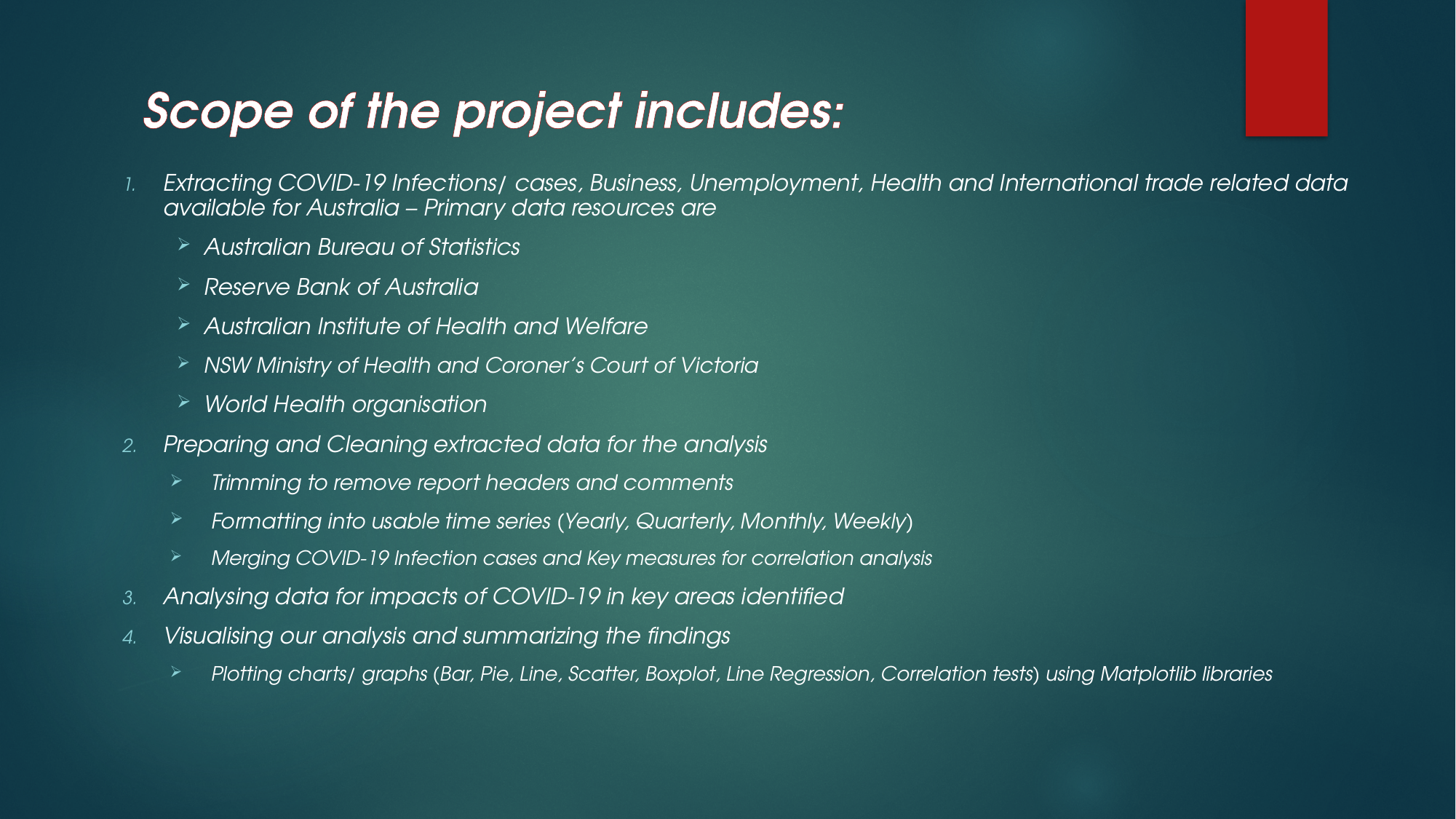

# Scope of the project includes:
Extracting COVID-19 Infections/ cases, Business, Unemployment, Health and International trade related data available for Australia – Primary data resources are
Australian Bureau of Statistics
Reserve Bank of Australia
Australian Institute of Health and Welfare
NSW Ministry of Health and Coroner’s Court of Victoria
World Health organisation
Preparing and Cleaning extracted data for the analysis
Trimming to remove report headers and comments
Formatting into usable time series (Yearly, Quarterly, Monthly, Weekly)
Merging COVID-19 Infection cases and Key measures for correlation analysis
Analysing data for impacts of COVID-19 in key areas identified
Visualising our analysis and summarizing the findings
Plotting charts/ graphs (Bar, Pie, Line, Scatter, Boxplot, Line Regression, Correlation tests) using Matplotlib libraries